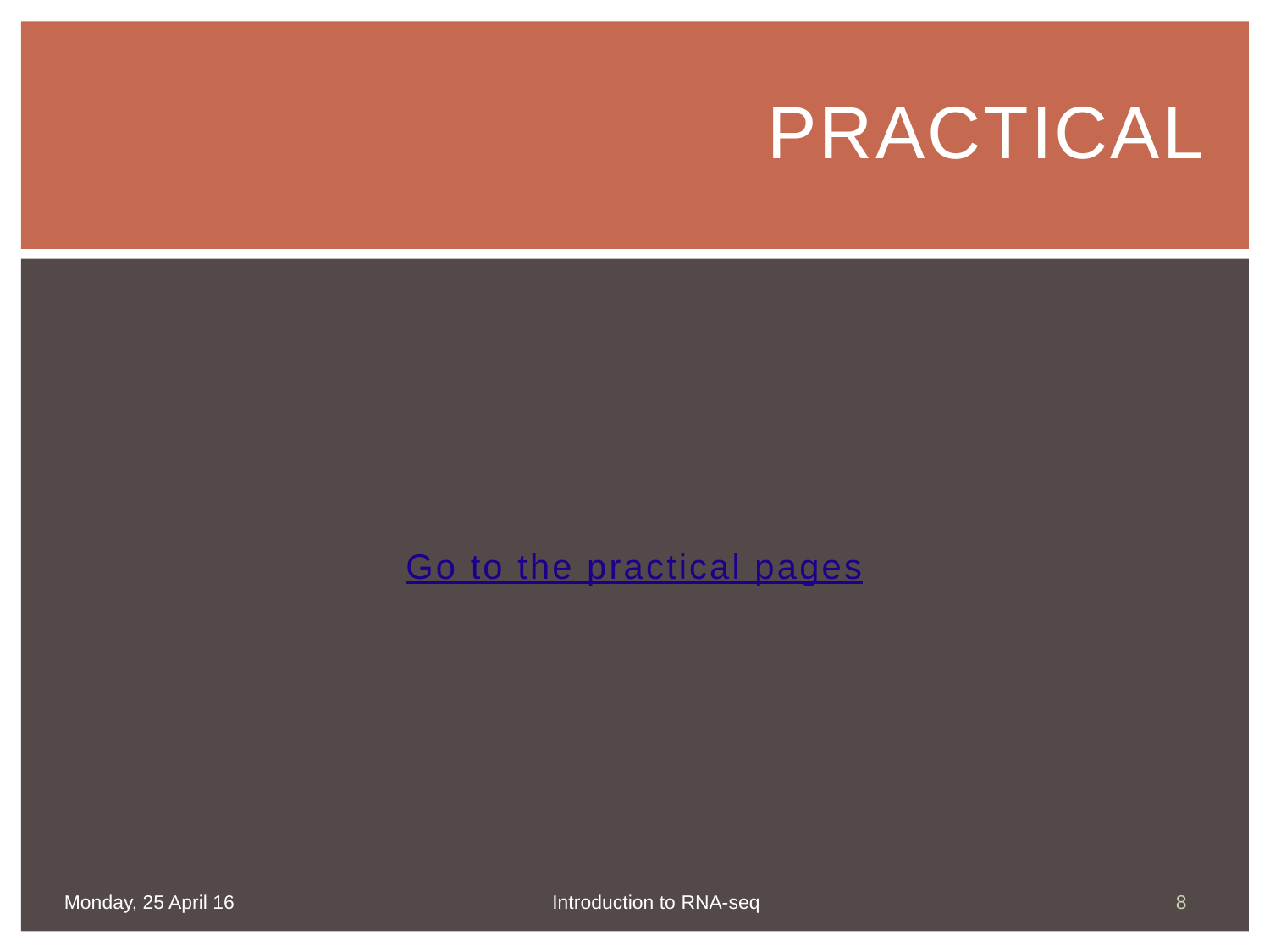

# Practical
Go to the practical pages
8
Monday, 25 April 16
Introduction to RNA-seq